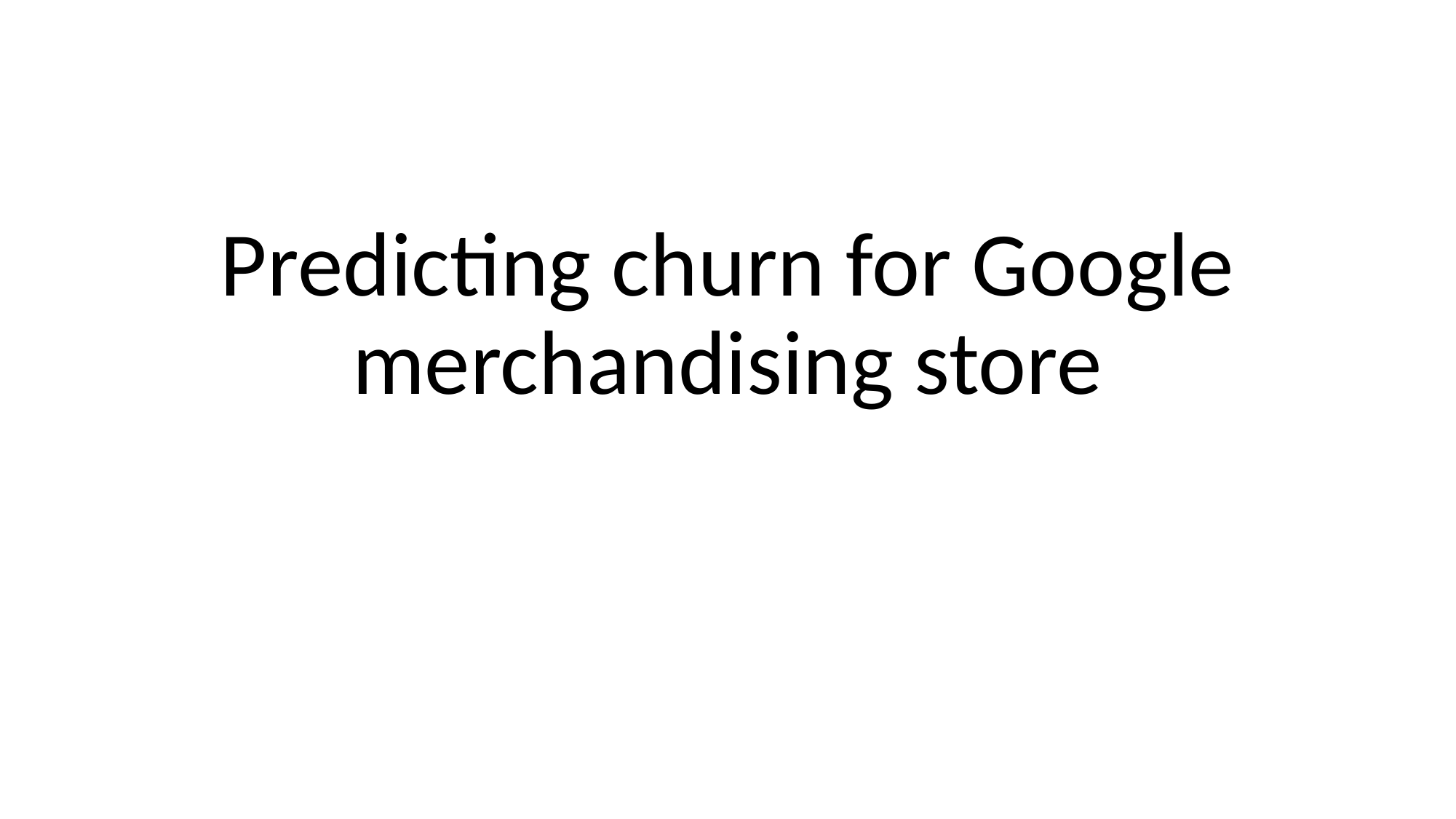

# Predicting churn for Google merchandising store